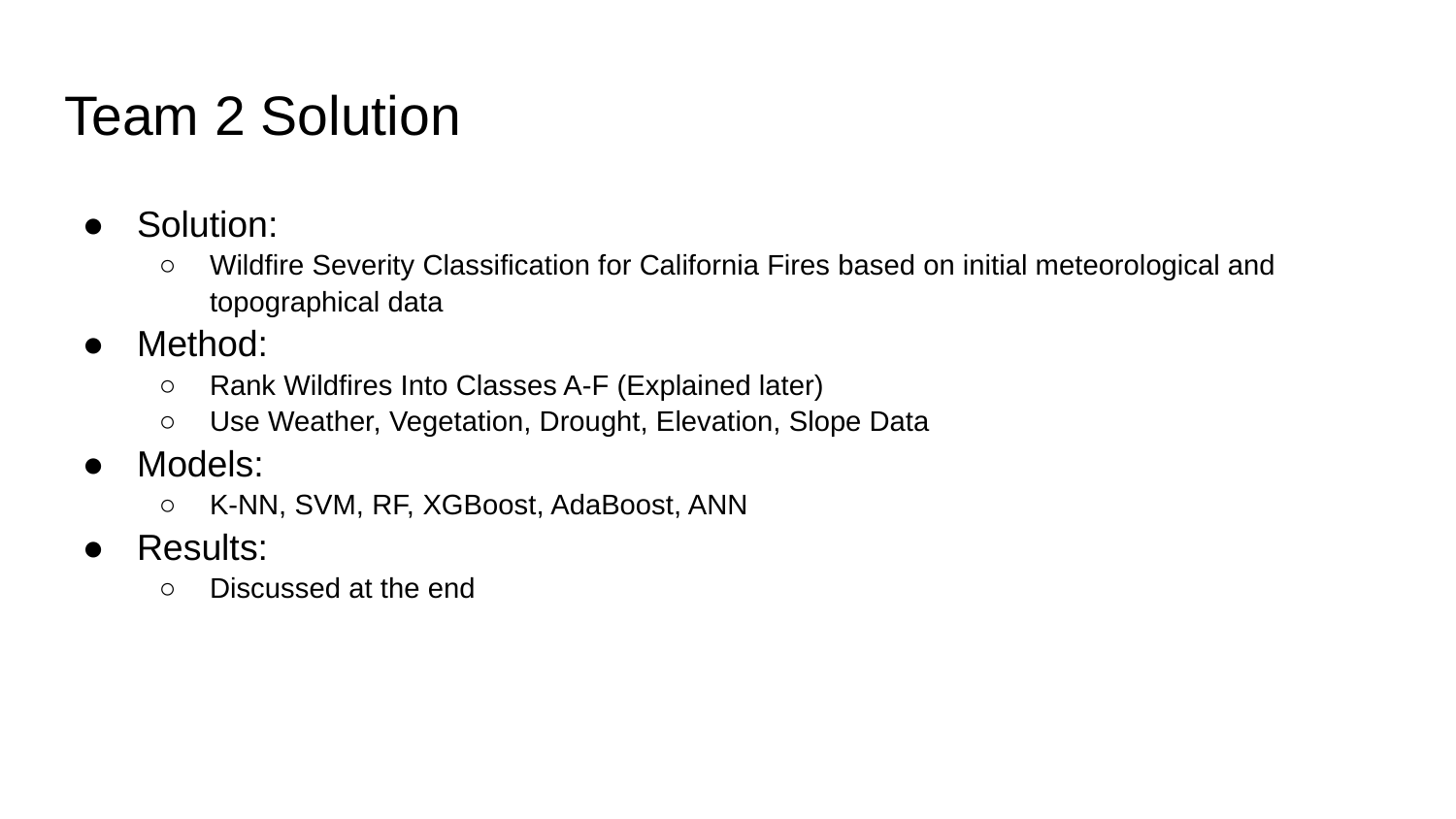

# Team 2 Solution
Solution:
Wildfire Severity Classification for California Fires based on initial meteorological and topographical data
Method:
Rank Wildfires Into Classes A-F (Explained later)
Use Weather, Vegetation, Drought, Elevation, Slope Data
Models:
K-NN, SVM, RF, XGBoost, AdaBoost, ANN
Results:
Discussed at the end